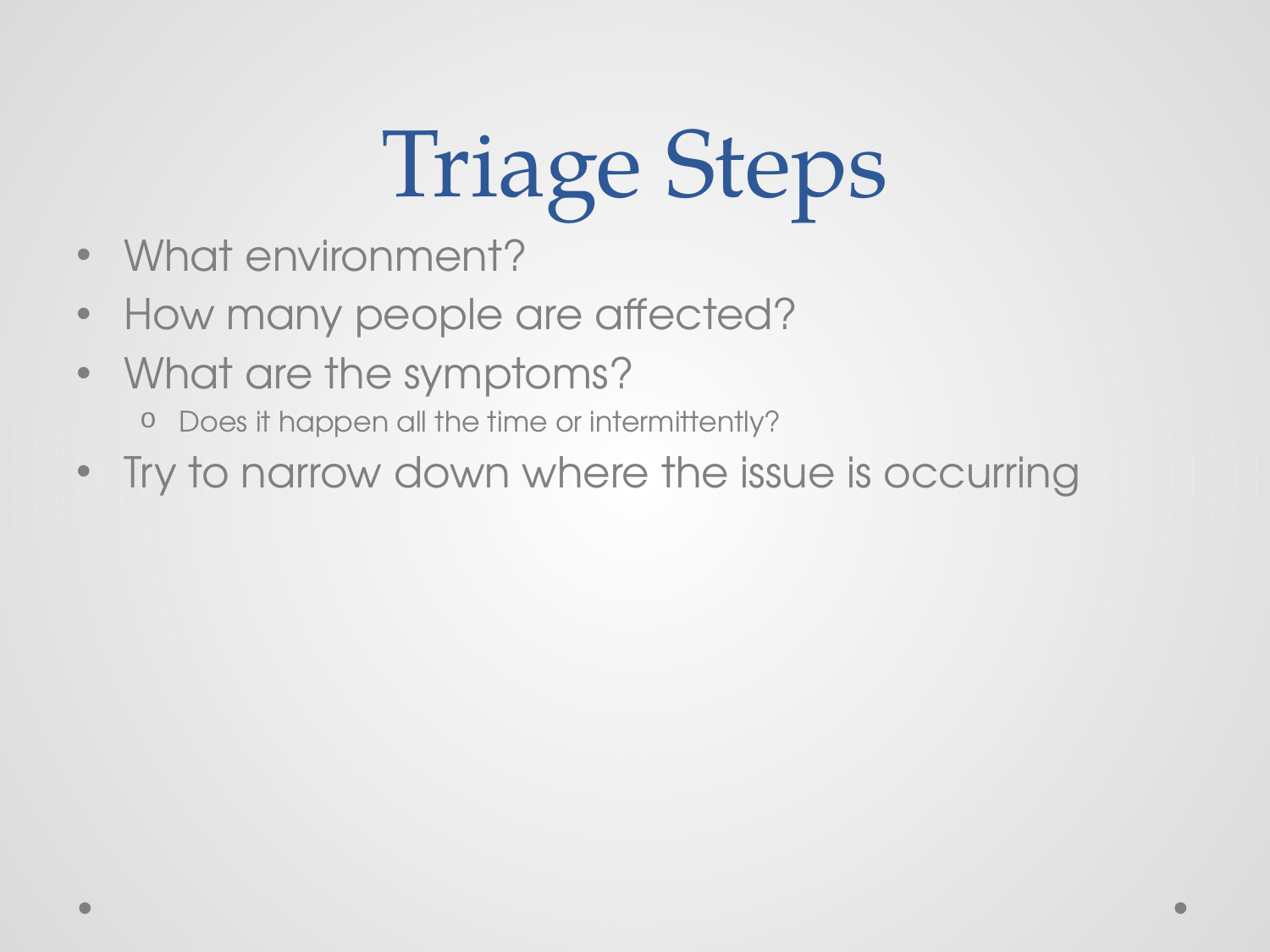

# Triage Steps
What environment?
How many people are affected?
What are the symptoms?
Does it happen all the time or intermittently?
Try to narrow down where the issue is occurring